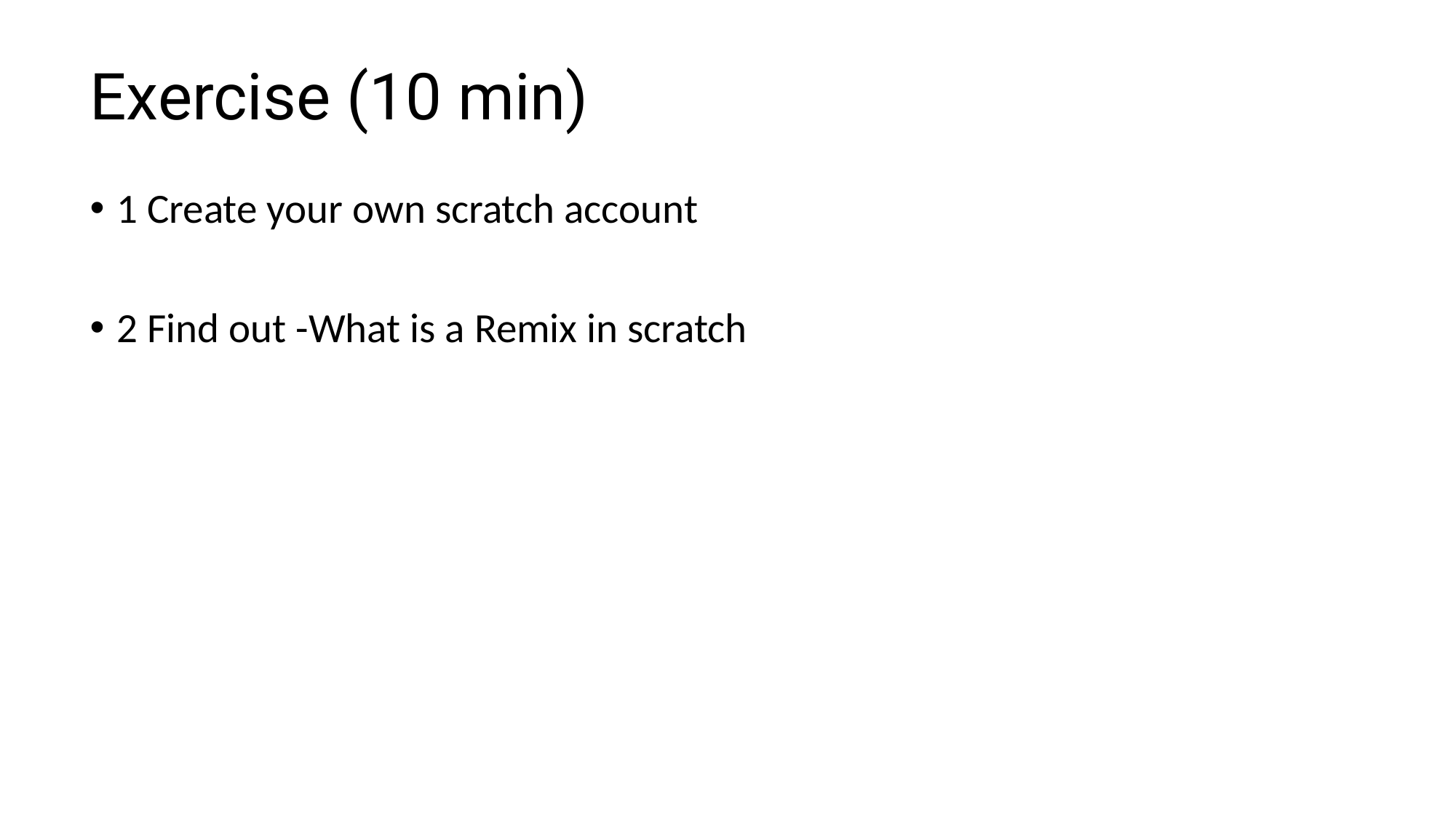

# Exercise (10 min)
1 Create your own scratch account

2 Find out -What is a Remix in scratch